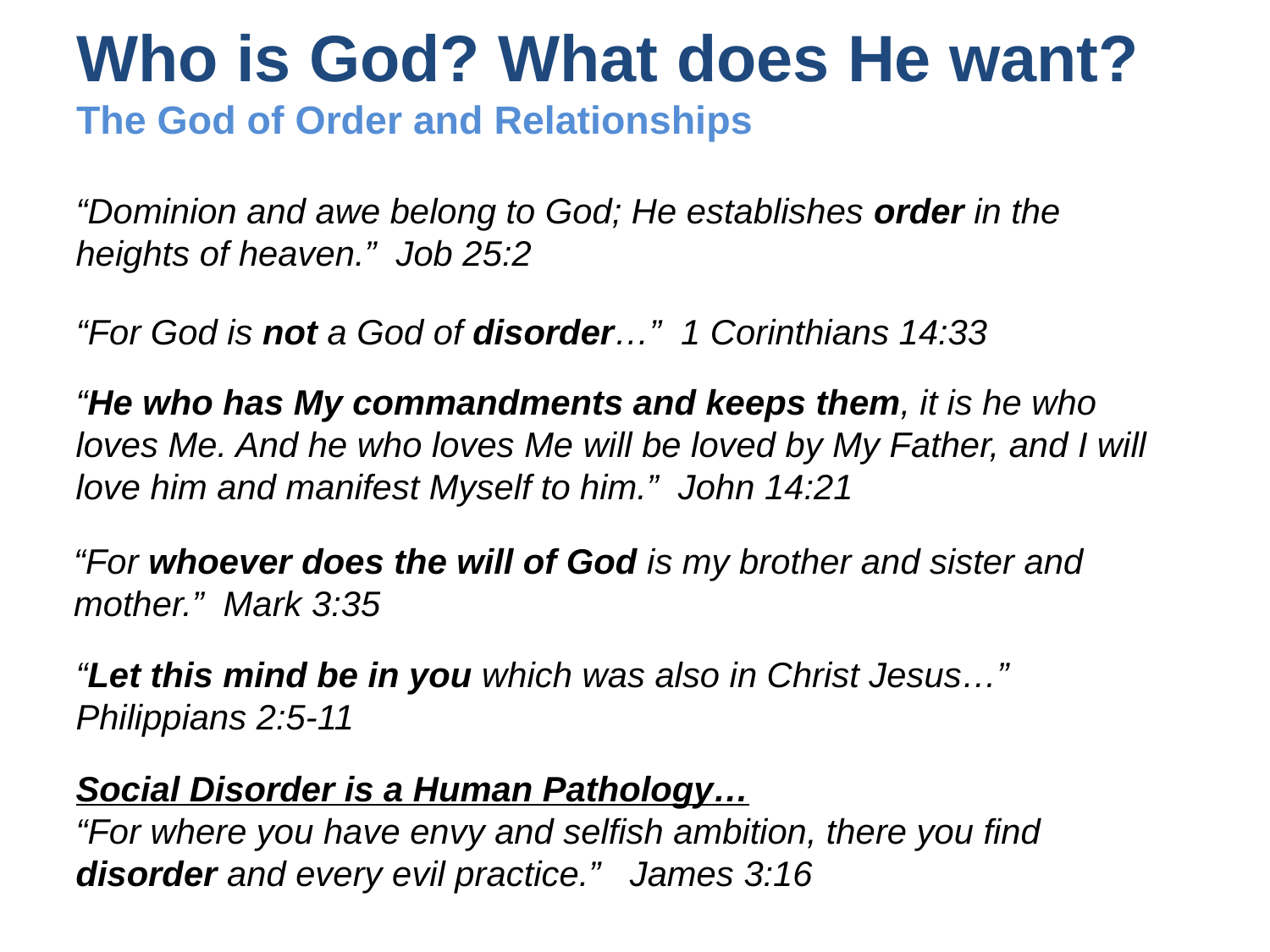

# Who is God? What does He want? The God of Order and Relationships
“Dominion and awe belong to God; He establishes order in the heights of heaven.”  Job 25:2
“For God is not a God of disorder…”  1 Corinthians 14:33
“He who has My commandments and keeps them, it is he who loves Me. And he who loves Me will be loved by My Father, and I will love him and manifest Myself to him.”  John 14:21
“For whoever does the will of God is my brother and sister and mother.”  Mark 3:35
“Let this mind be in you which was also in Christ Jesus…”  Philippians 2:5-11
Social Disorder is a Human Pathology…
“For where you have envy and selfish ambition, there you find disorder and every evil practice.”   James 3:16